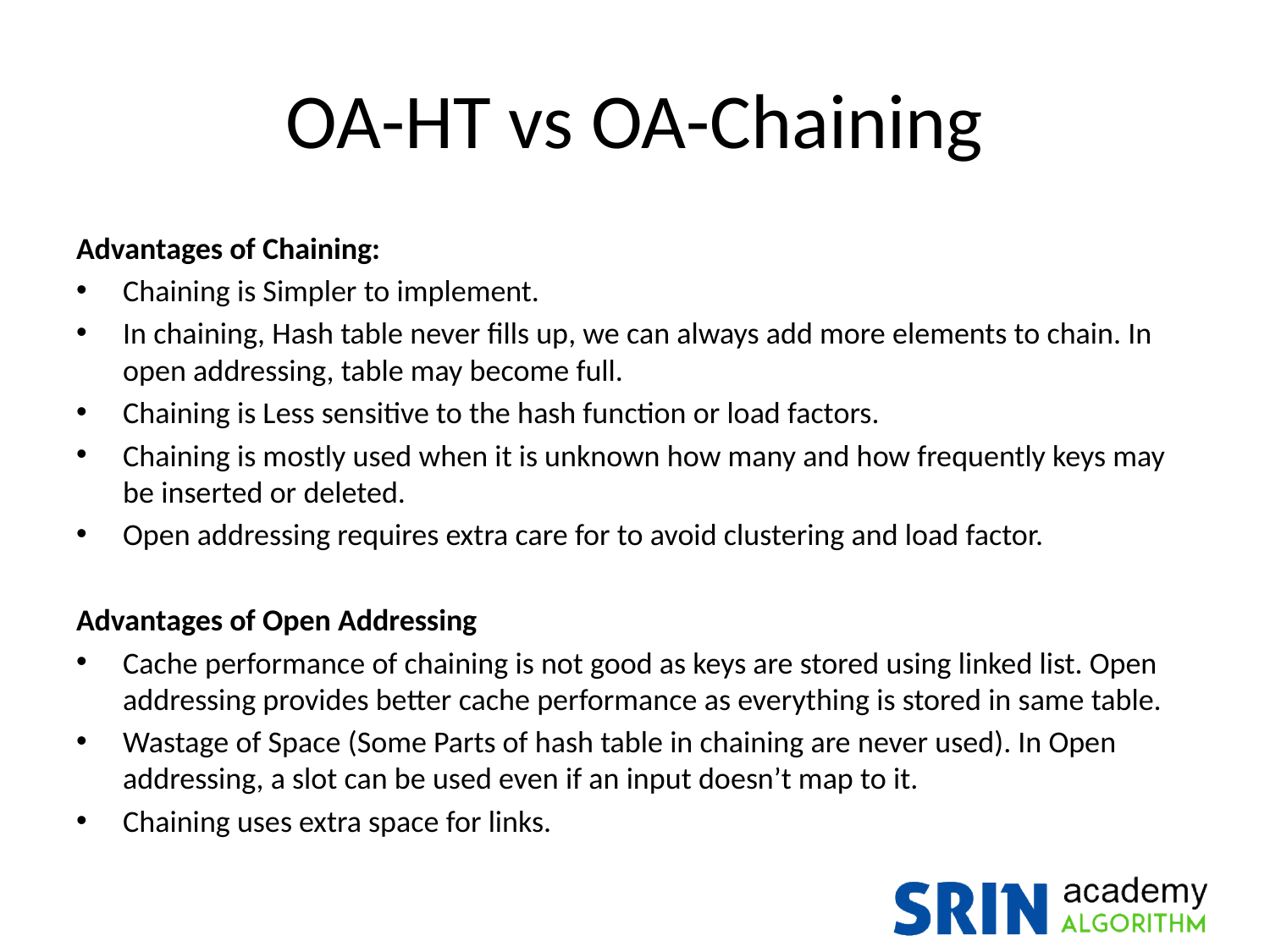

# OA-HT vs OA-Chaining
Advantages of Chaining:
Chaining is Simpler to implement.
In chaining, Hash table never fills up, we can always add more elements to chain. In open addressing, table may become full.
Chaining is Less sensitive to the hash function or load factors.
Chaining is mostly used when it is unknown how many and how frequently keys may be inserted or deleted.
Open addressing requires extra care for to avoid clustering and load factor.

Advantages of Open Addressing
Cache performance of chaining is not good as keys are stored using linked list. Open addressing provides better cache performance as everything is stored in same table.
Wastage of Space (Some Parts of hash table in chaining are never used). In Open addressing, a slot can be used even if an input doesn’t map to it.
Chaining uses extra space for links.